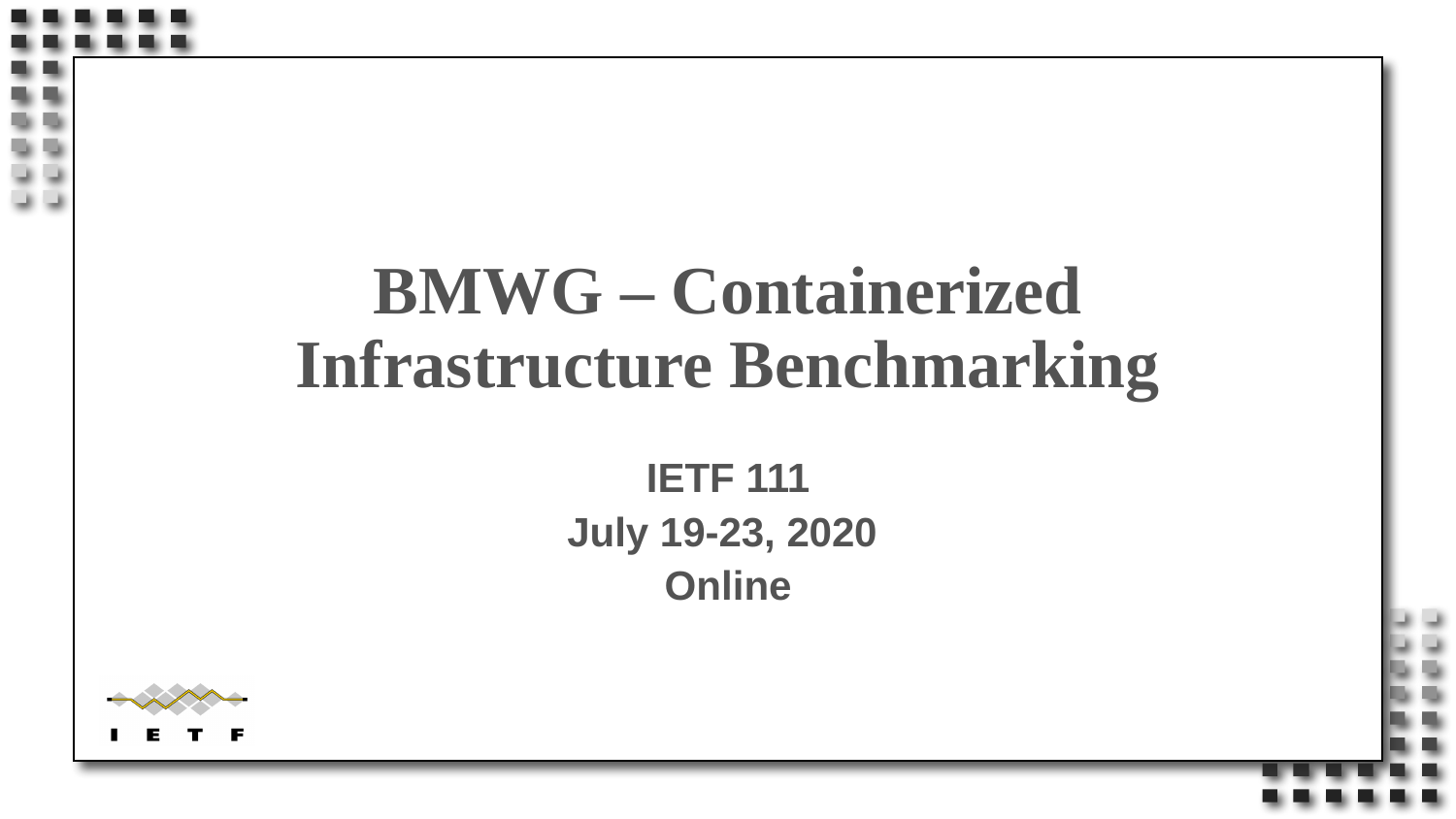

# BMWG – Containerized Infrastructure Benchmarking
IETF 111
July 19-23, 2020
Online